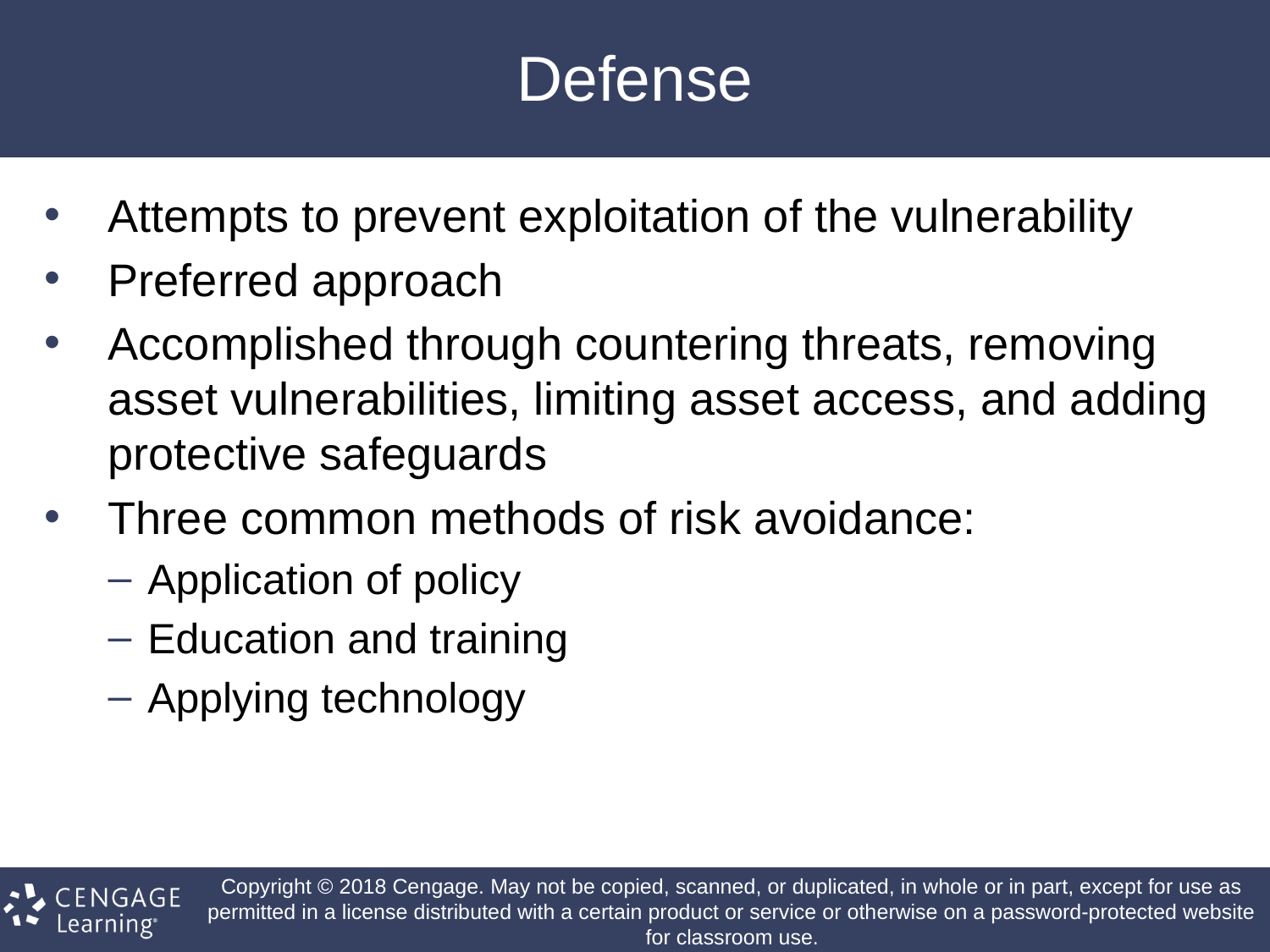

# Defense
Attempts to prevent exploitation of the vulnerability
Preferred approach
Accomplished through countering threats, removing asset vulnerabilities, limiting asset access, and adding protective safeguards
Three common methods of risk avoidance:
Application of policy
Education and training
Applying technology